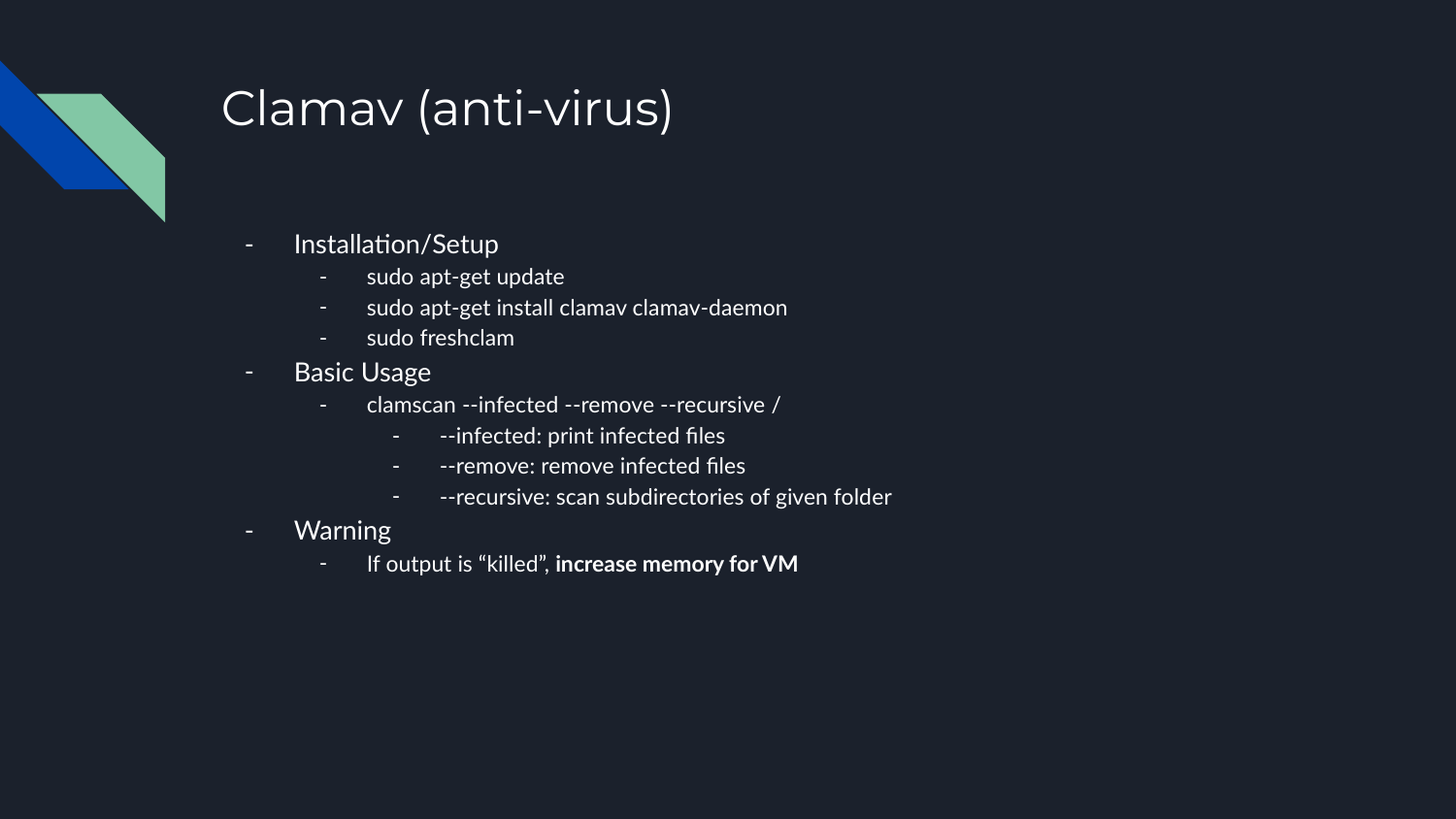

# Clamav (anti-virus)
Installation/Setup
sudo apt-get update
sudo apt-get install clamav clamav-daemon
sudo freshclam
Basic Usage
clamscan --infected --remove --recursive /
--infected: print infected files
--remove: remove infected files
--recursive: scan subdirectories of given folder
Warning
If output is “killed”, increase memory for VM